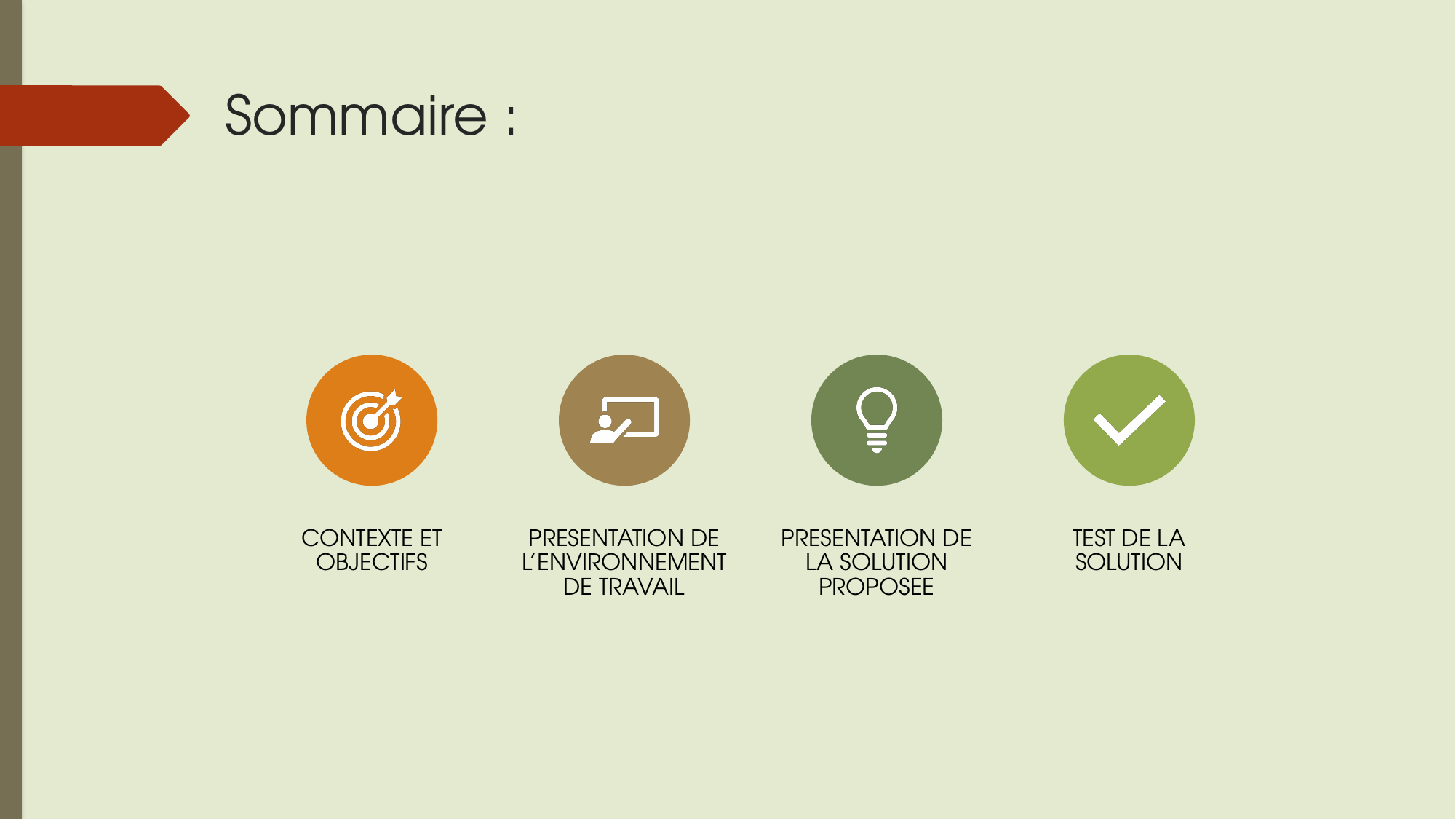

# Sommaire :

CONTEXTE ET OBJECTIFS
PRESENTATION DE L’ENVIRONNEMENT DE TRAVAIL
PRESENTATION DE LA SOLUTION PROPOSEE
TEST DE LA SOLUTION